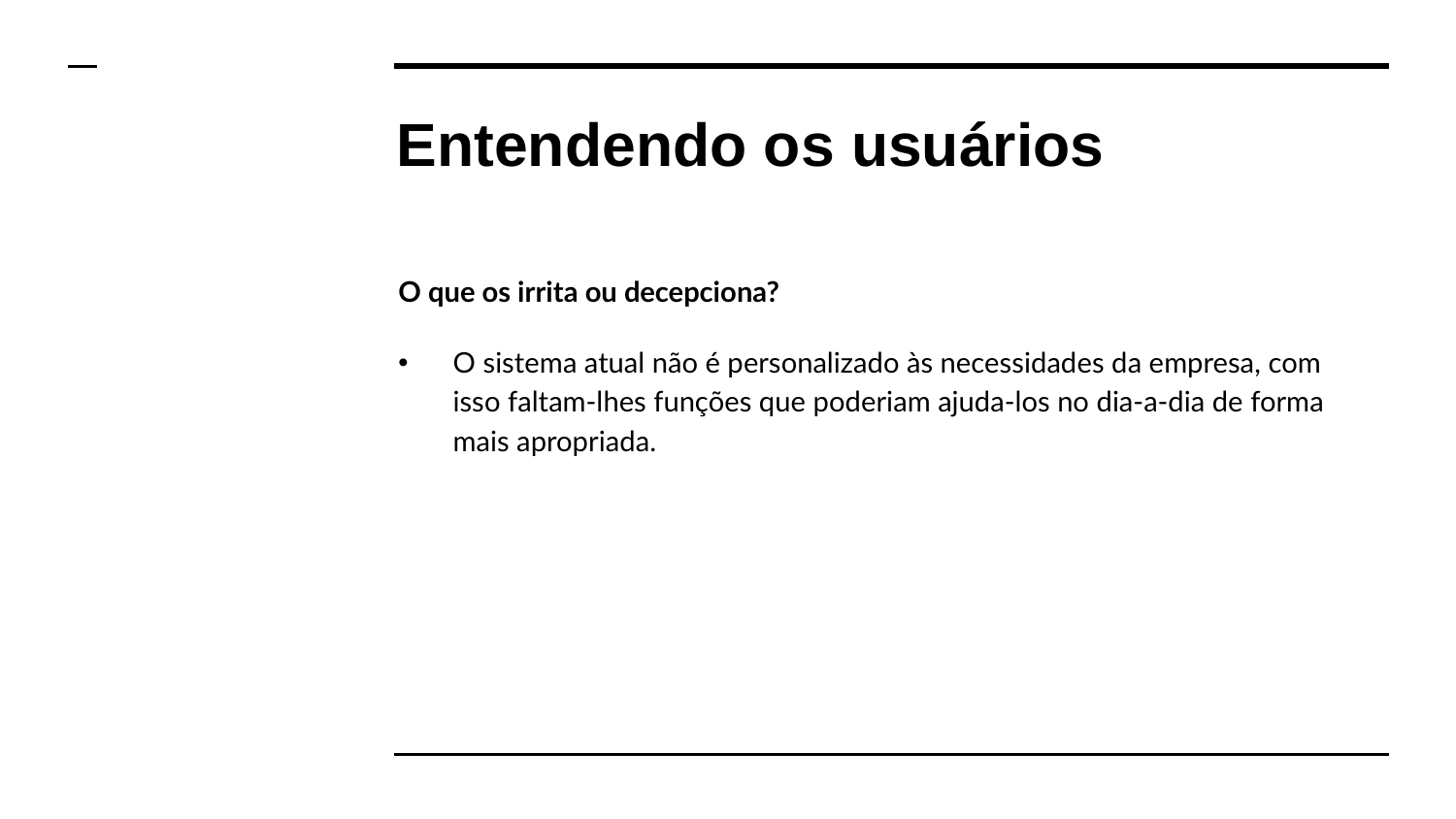

# Entendendo os usuários
O que os irrita ou decepciona?
O sistema atual não é personalizado às necessidades da empresa, com isso faltam-lhes funções que poderiam ajuda-los no dia-a-dia de forma mais apropriada.